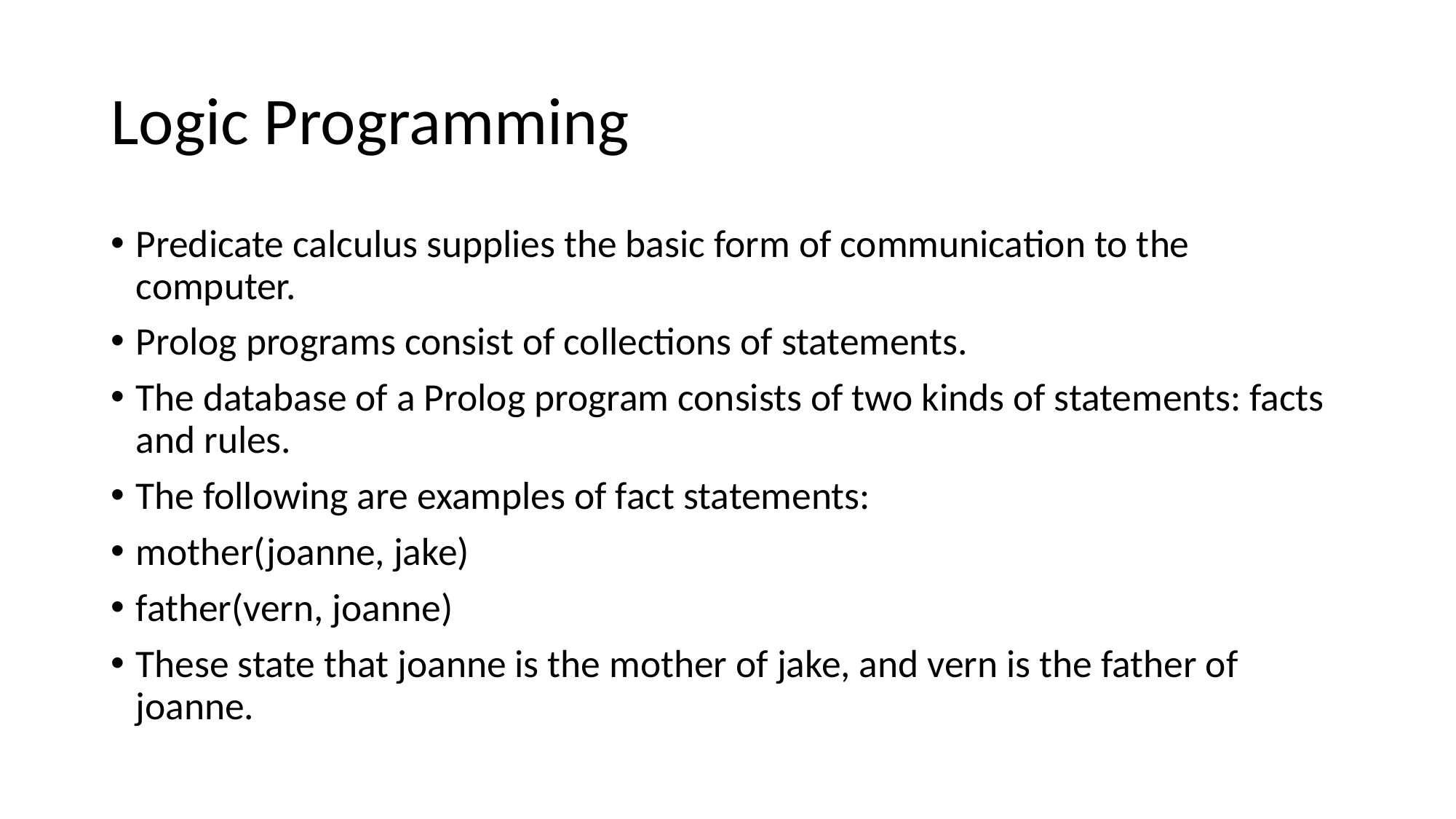

# Logic Programming
Predicate calculus supplies the basic form of communication to the computer.
Prolog programs consist of collections of statements.
The database of a Prolog program consists of two kinds of statements: facts and rules.
The following are examples of fact statements:
mother(joanne, jake)
father(vern, joanne)
These state that joanne is the mother of jake, and vern is the father of joanne.